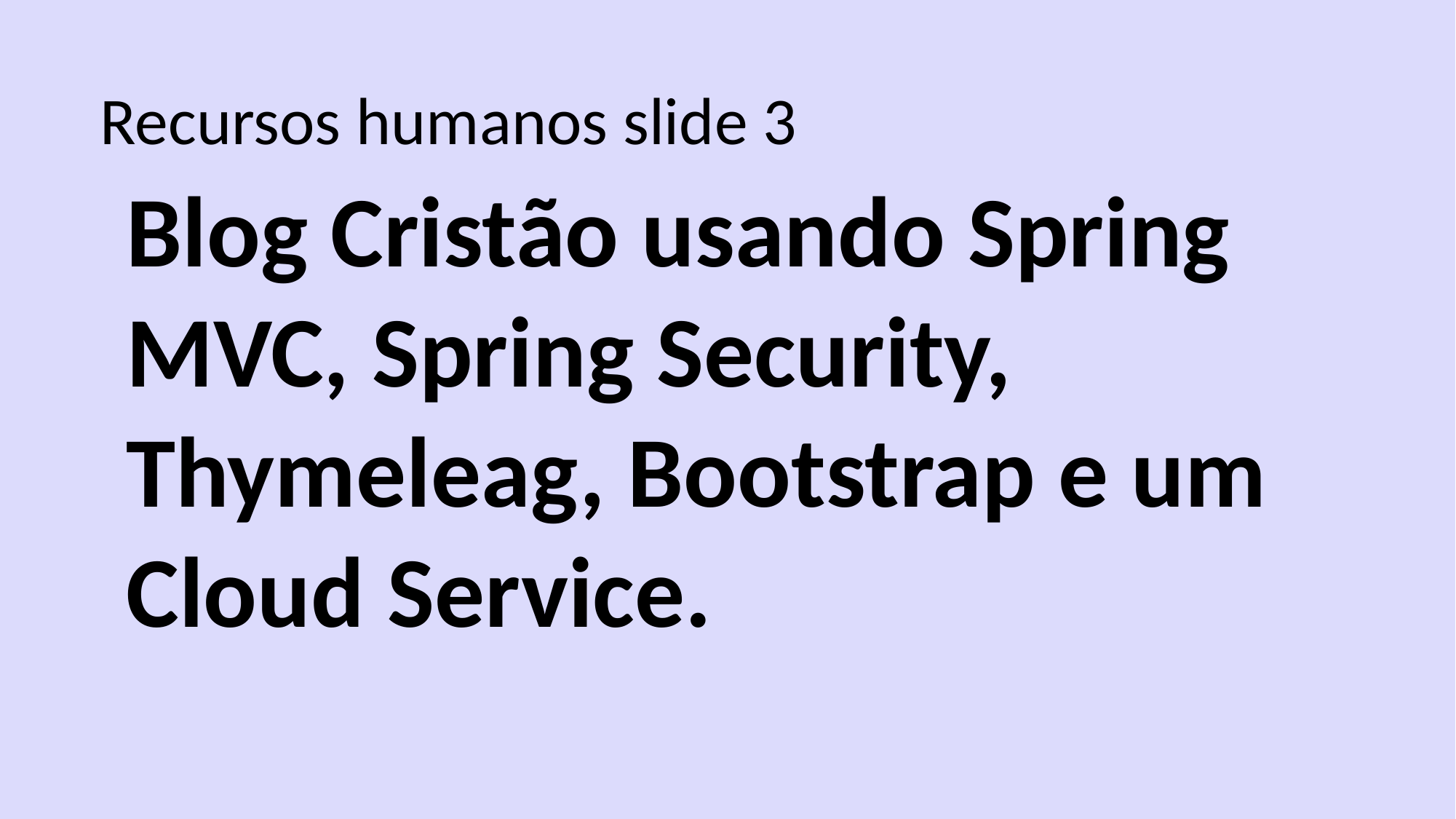

# Recursos humanos slide 3
Blog Cristão usando Spring MVC, Spring Security, Thymeleag, Bootstrap e um Cloud Service.